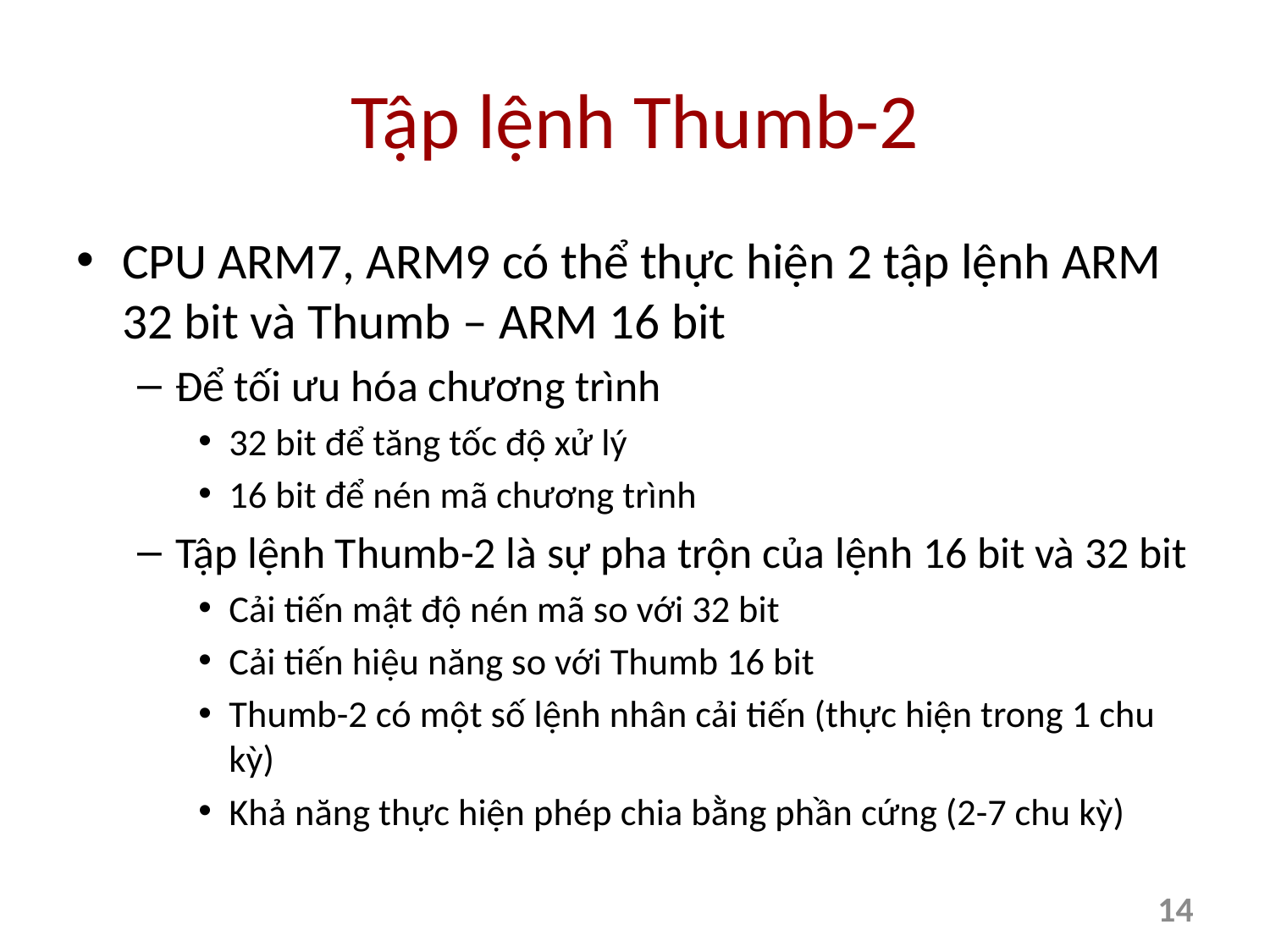

# Tập lệnh Thumb-2
CPU ARM7, ARM9 có thể thực hiện 2 tập lệnh ARM 32 bit và Thumb – ARM 16 bit
Để tối ưu hóa chương trình
32 bit để tăng tốc độ xử lý
16 bit để nén mã chương trình
Tập lệnh Thumb-2 là sự pha trộn của lệnh 16 bit và 32 bit
Cải tiến mật độ nén mã so với 32 bit
Cải tiến hiệu năng so với Thumb 16 bit
Thumb-2 có một số lệnh nhân cải tiến (thực hiện trong 1 chu kỳ)
Khả năng thực hiện phép chia bằng phần cứng (2-7 chu kỳ)
14